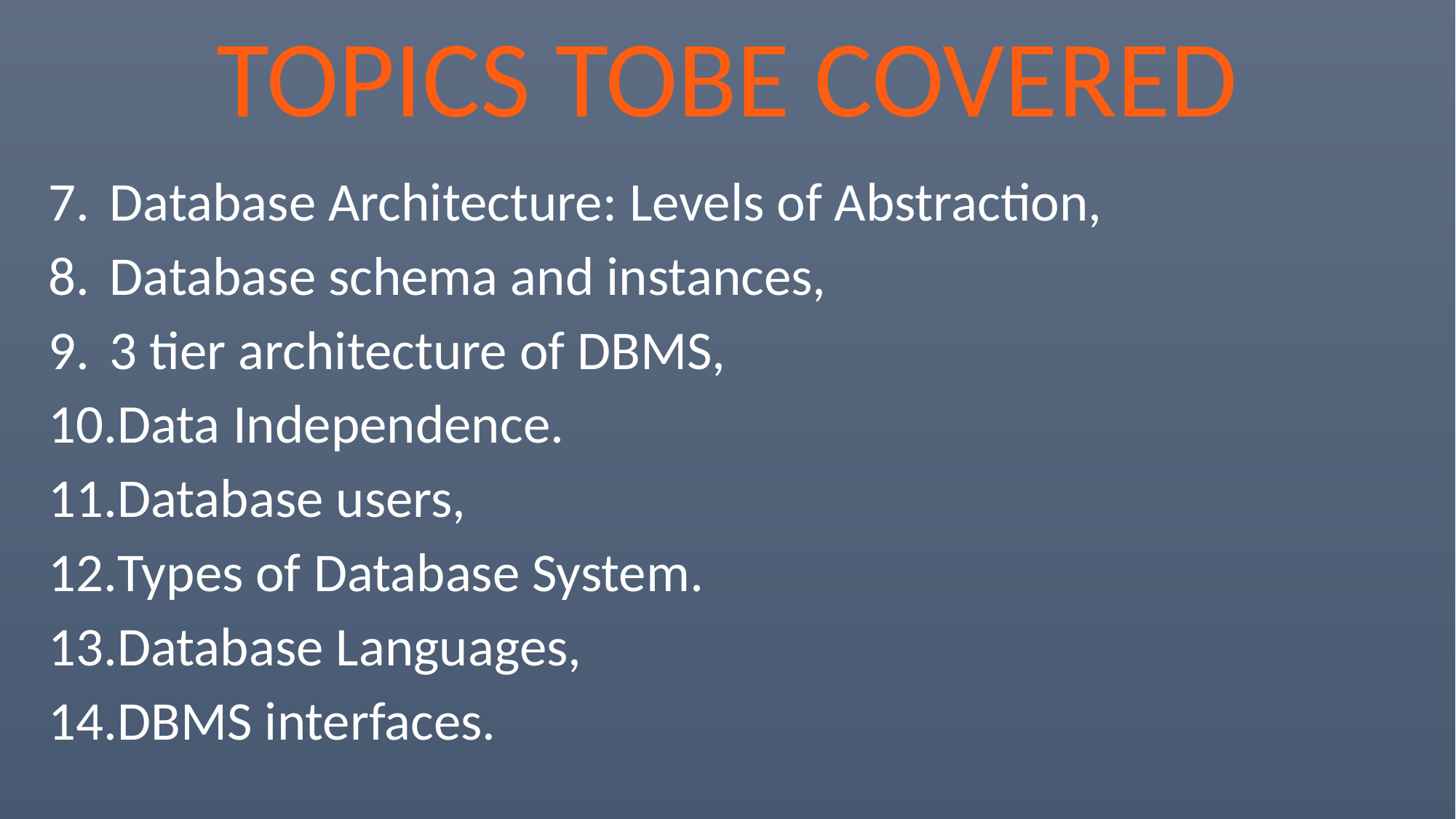

# TOPICS TOBE COVERED
Database Architecture: Levels of Abstraction,
Database schema and instances,
3 tier architecture of DBMS,
Data Independence.
Database users,
Types of Database System.
Database Languages,
DBMS interfaces.